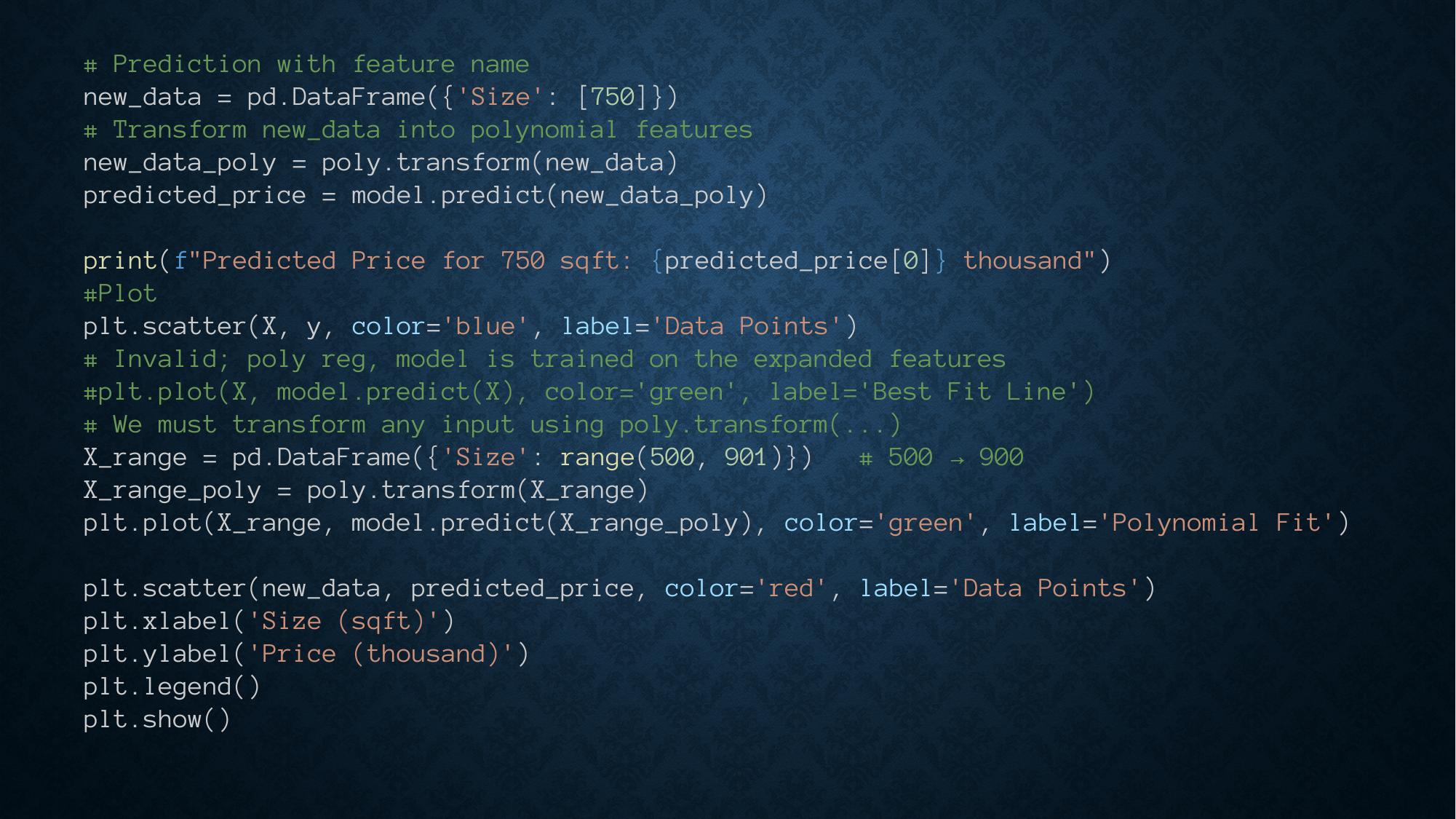

# Prediction with feature name
new_data = pd.DataFrame({'Size': [750]})
# Transform new_data into polynomial features
new_data_poly = poly.transform(new_data)
predicted_price = model.predict(new_data_poly)
print(f"Predicted Price for 750 sqft: {predicted_price[0]} thousand")
#Plot
plt.scatter(X, y, color='blue', label='Data Points')
# Invalid; poly reg, model is trained on the expanded features
#plt.plot(X, model.predict(X), color='green', label='Best Fit Line')
# We must transform any input using poly.transform(...)
X_range = pd.DataFrame({'Size': range(500, 901)})   # 500 → 900
X_range_poly = poly.transform(X_range)
plt.plot(X_range, model.predict(X_range_poly), color='green', label='Polynomial Fit')
plt.scatter(new_data, predicted_price, color='red', label='Data Points')
plt.xlabel('Size (sqft)')
plt.ylabel('Price (thousand)')
plt.legend()
plt.show()